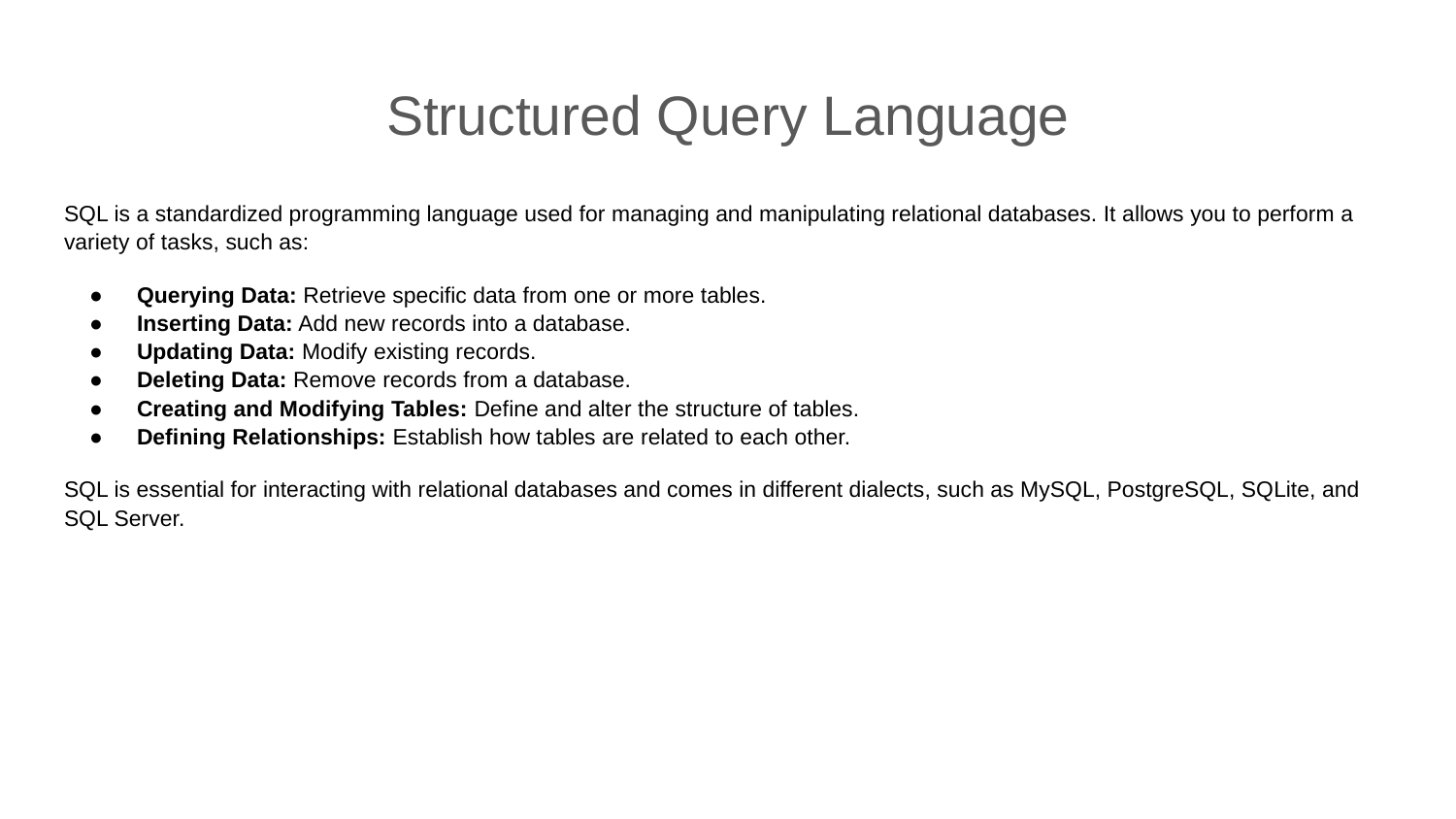

# Structured Query Language
SQL is a standardized programming language used for managing and manipulating relational databases. It allows you to perform a variety of tasks, such as:
Querying Data: Retrieve specific data from one or more tables.
Inserting Data: Add new records into a database.
Updating Data: Modify existing records.
Deleting Data: Remove records from a database.
Creating and Modifying Tables: Define and alter the structure of tables.
Defining Relationships: Establish how tables are related to each other.
SQL is essential for interacting with relational databases and comes in different dialects, such as MySQL, PostgreSQL, SQLite, and SQL Server.